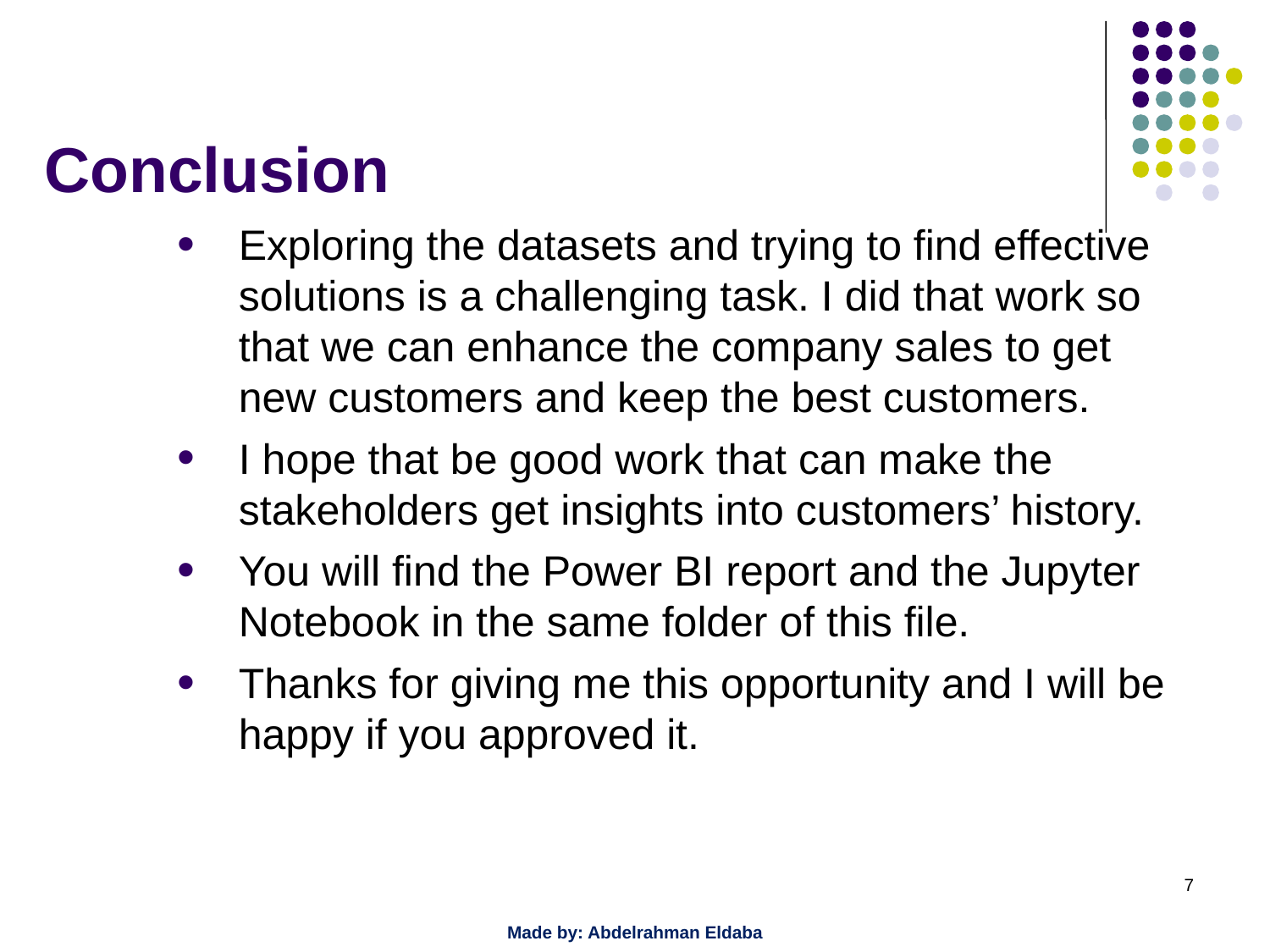

# Conclusion
Exploring the datasets and trying to find effective solutions is a challenging task. I did that work so that we can enhance the company sales to get new customers and keep the best customers.
I hope that be good work that can make the stakeholders get insights into customers’ history.
You will find the Power BI report and the Jupyter Notebook in the same folder of this file.
Thanks for giving me this opportunity and I will be happy if you approved it.
7
Made by: Abdelrahman Eldaba